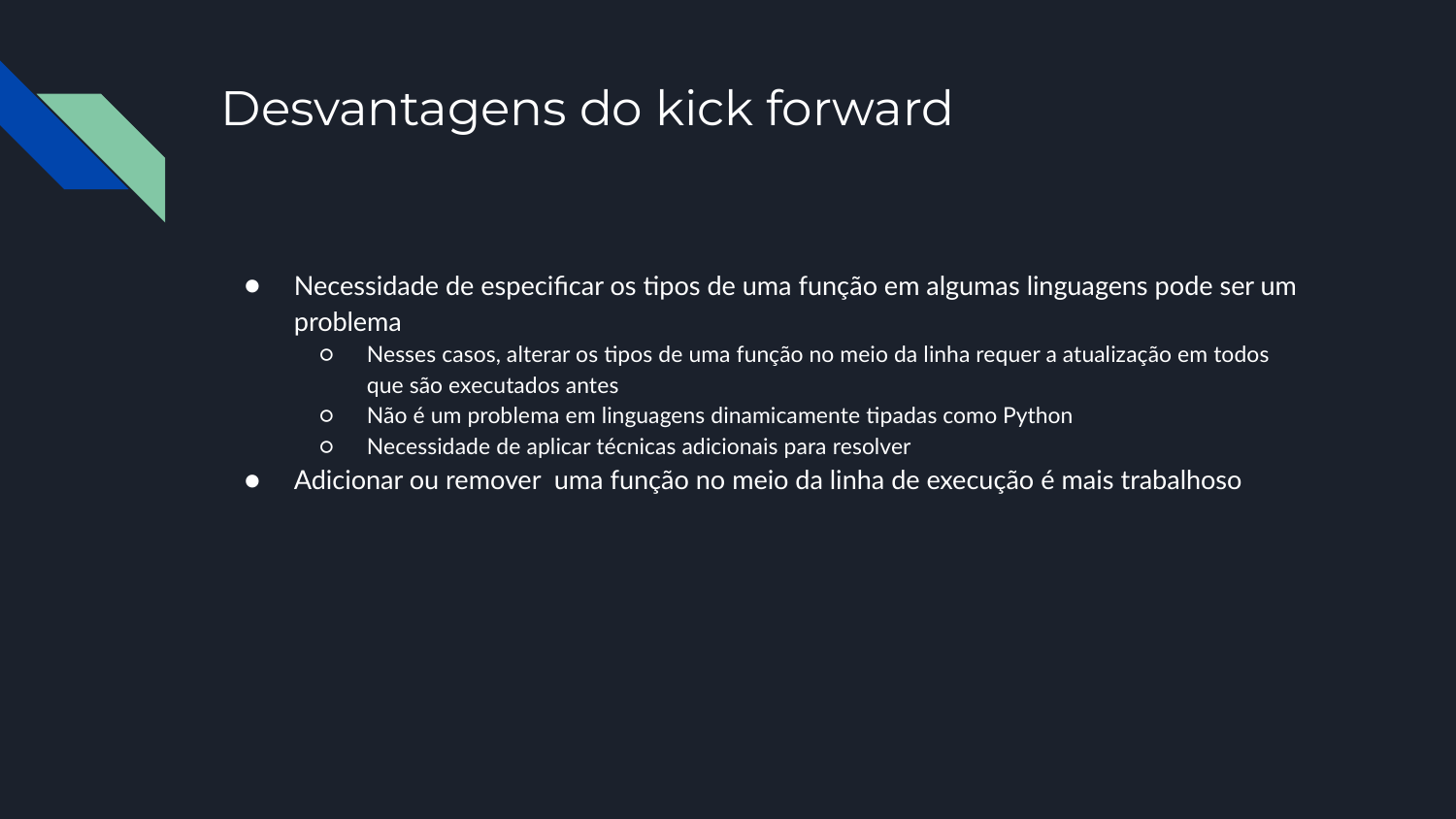

# Desvantagens do kick forward
Necessidade de especificar os tipos de uma função em algumas linguagens pode ser um problema
Nesses casos, alterar os tipos de uma função no meio da linha requer a atualização em todos que são executados antes
Não é um problema em linguagens dinamicamente tipadas como Python
Necessidade de aplicar técnicas adicionais para resolver
Adicionar ou remover  uma função no meio da linha de execução é mais trabalhoso